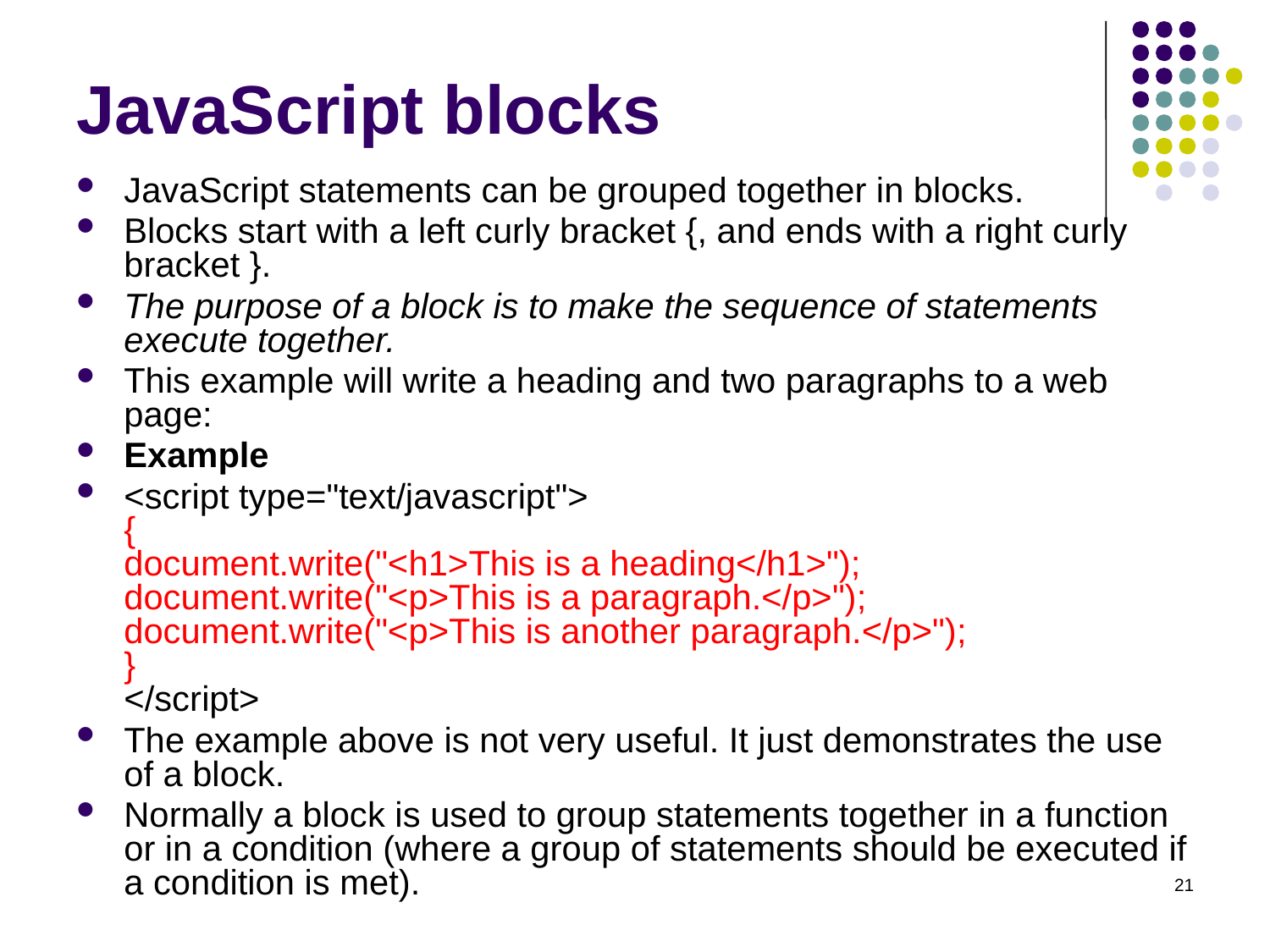

# JavaScript blocks
JavaScript statements can be grouped together in blocks.
Blocks start with a left curly bracket {, and ends with a right curly bracket }.
The purpose of a block is to make the sequence of statements execute together.
This example will write a heading and two paragraphs to a web page:
Example
<script type="text/javascript">
{
document.write("<h1>This is a heading</h1>");
document.write("<p>This is a paragraph.</p>");
document.write("<p>This is another paragraph.</p>");
}
</script>
The example above is not very useful. It just demonstrates the use of a block.
Normally a block is used to group statements together in a function or in a condition (where a group of statements should be executed if a condition is met).
21